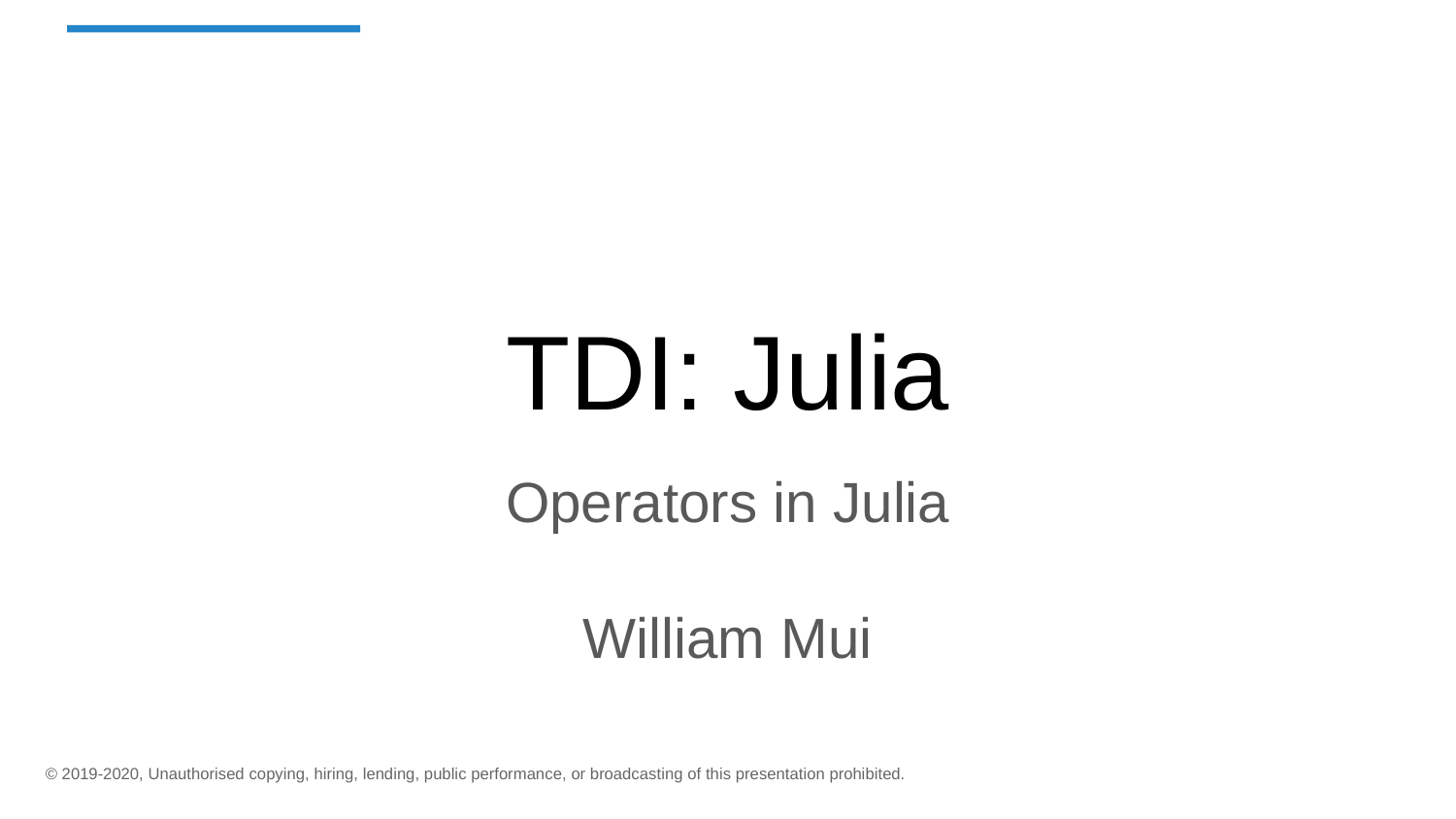

# TDI: Julia
Operators in Julia

William Mui